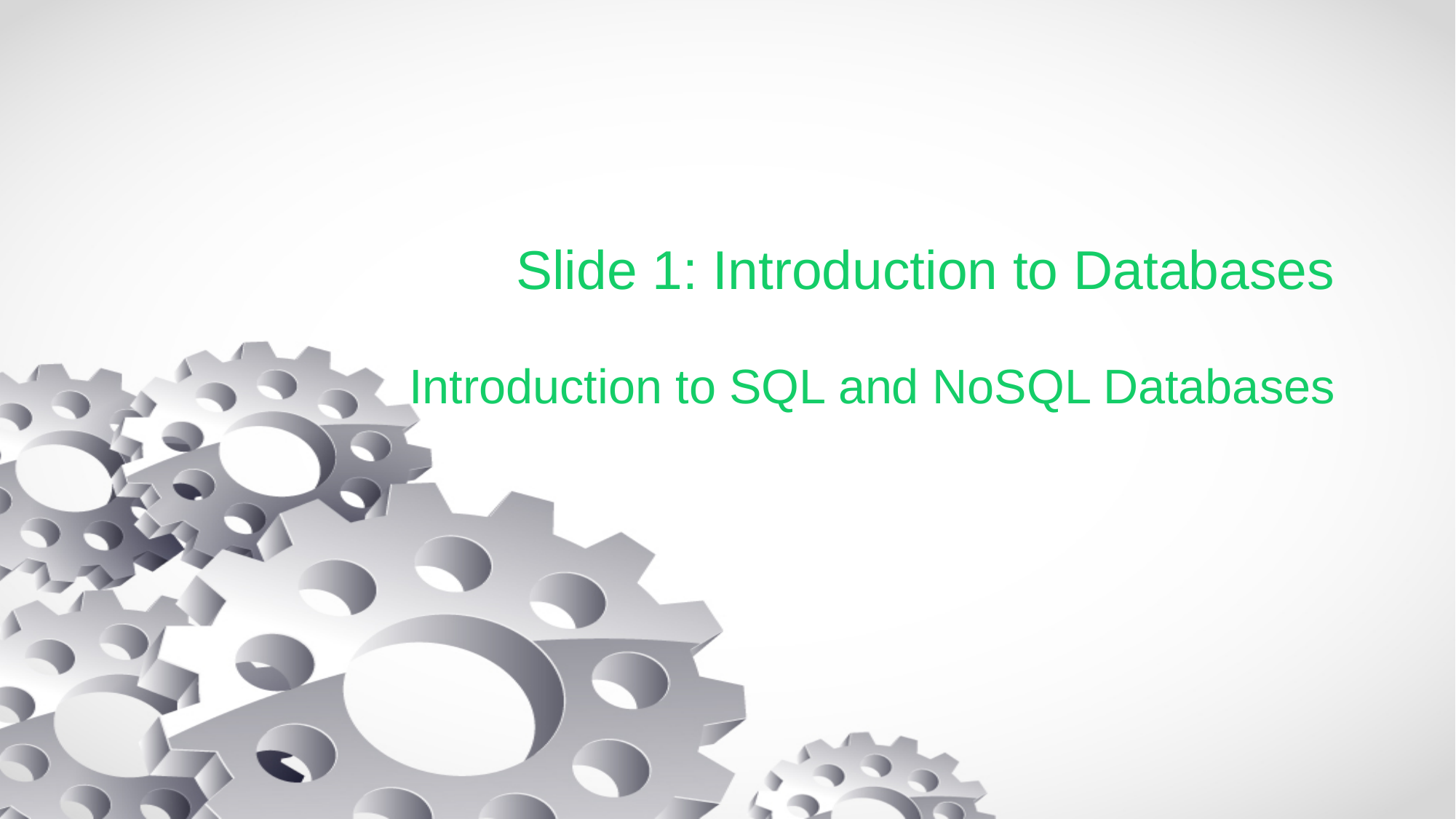

# Slide 1: Introduction to Databases
Introduction to SQL and NoSQL Databases